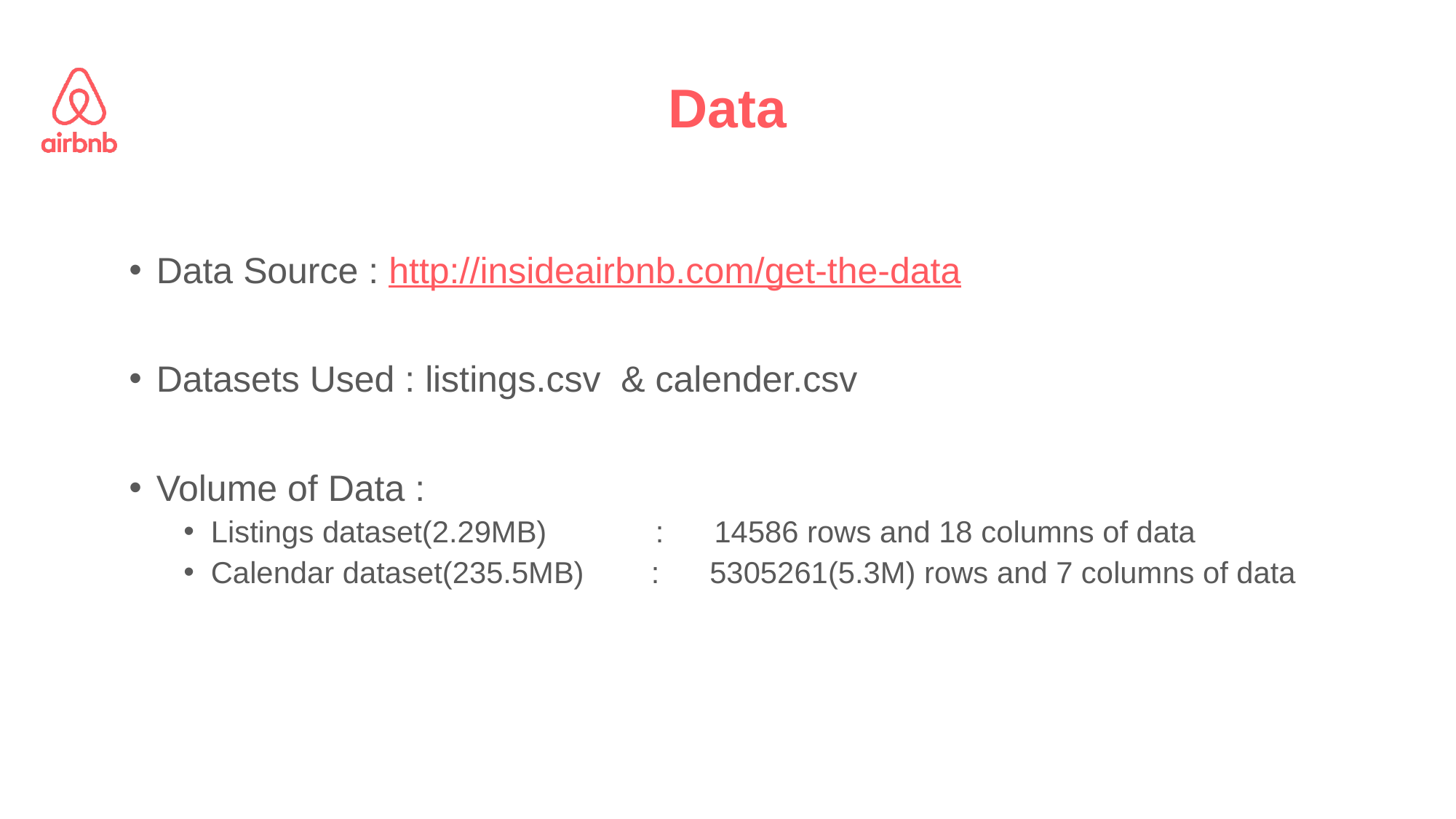

# Data

Data Source : http://insideairbnb.com/get-the-data

Datasets Used : listings.csv  & calender.csv

Volume of Data :
Listings dataset(2.29MB)             :      14586 rows and 18 columns of data
Calendar dataset(235.5MB)        :      5305261(5.3M) rows and 7 columns of data